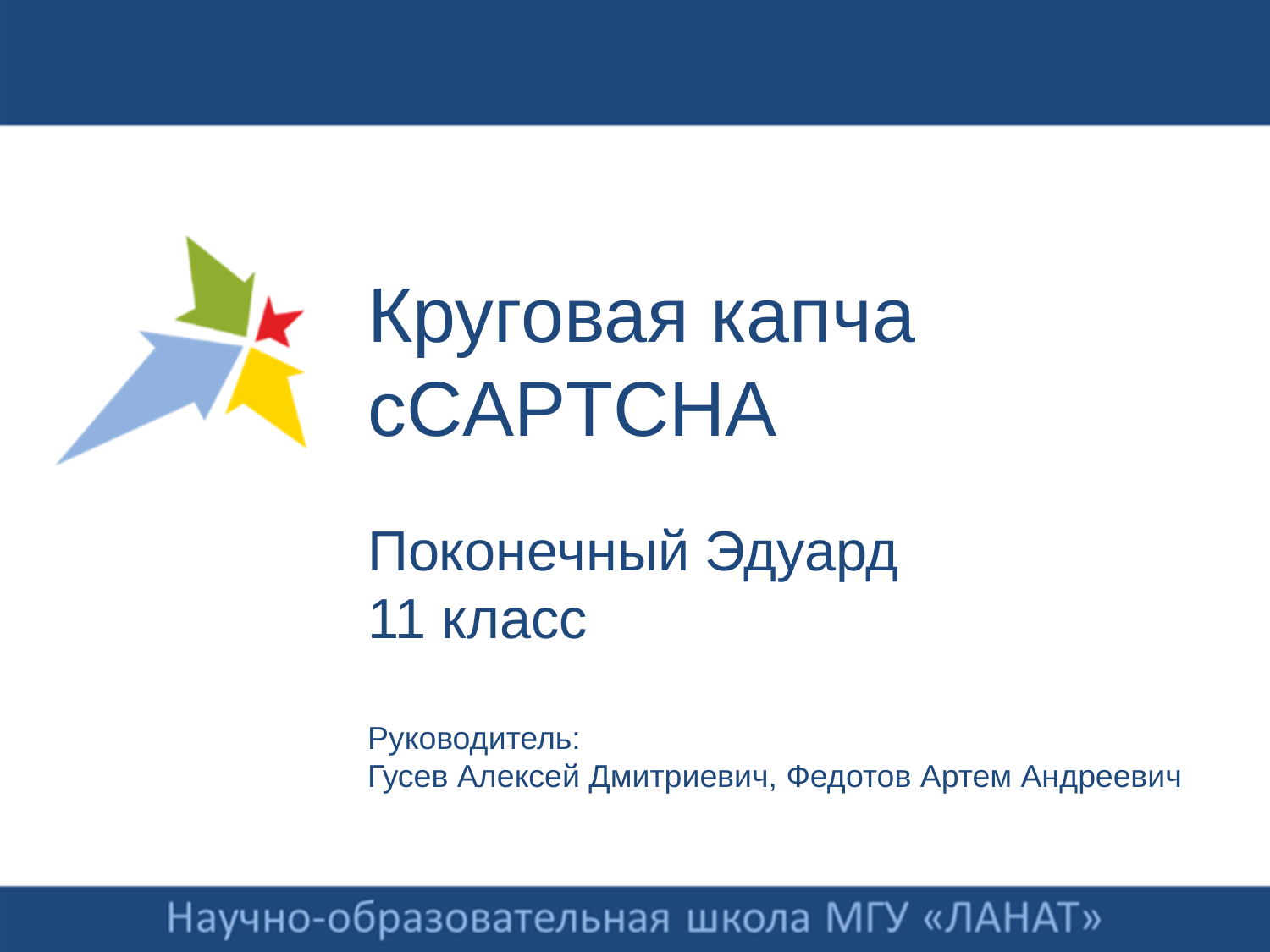

# Круговая капча cCAPTCHA
Поконечный Эдуард
11 класс

Руководитель:
Гусев Алексей Дмитриевич, Федотов Артем Андреевич